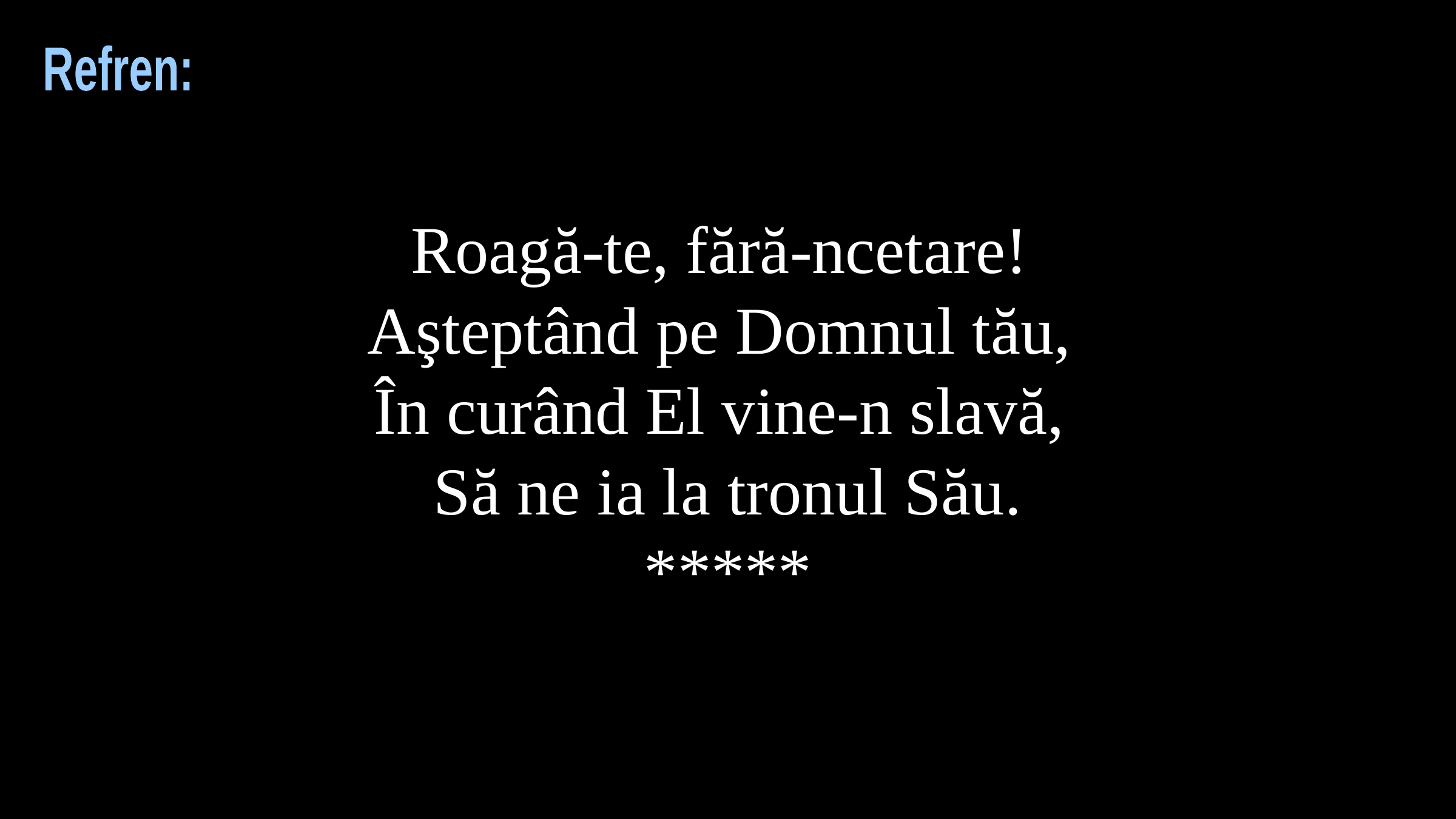

Refren:
Roagă-te, fără-ncetare!
Aşteptând pe Domnul tău,
În curând El vine-n slavă,
Să ne ia la tronul Său.
*****